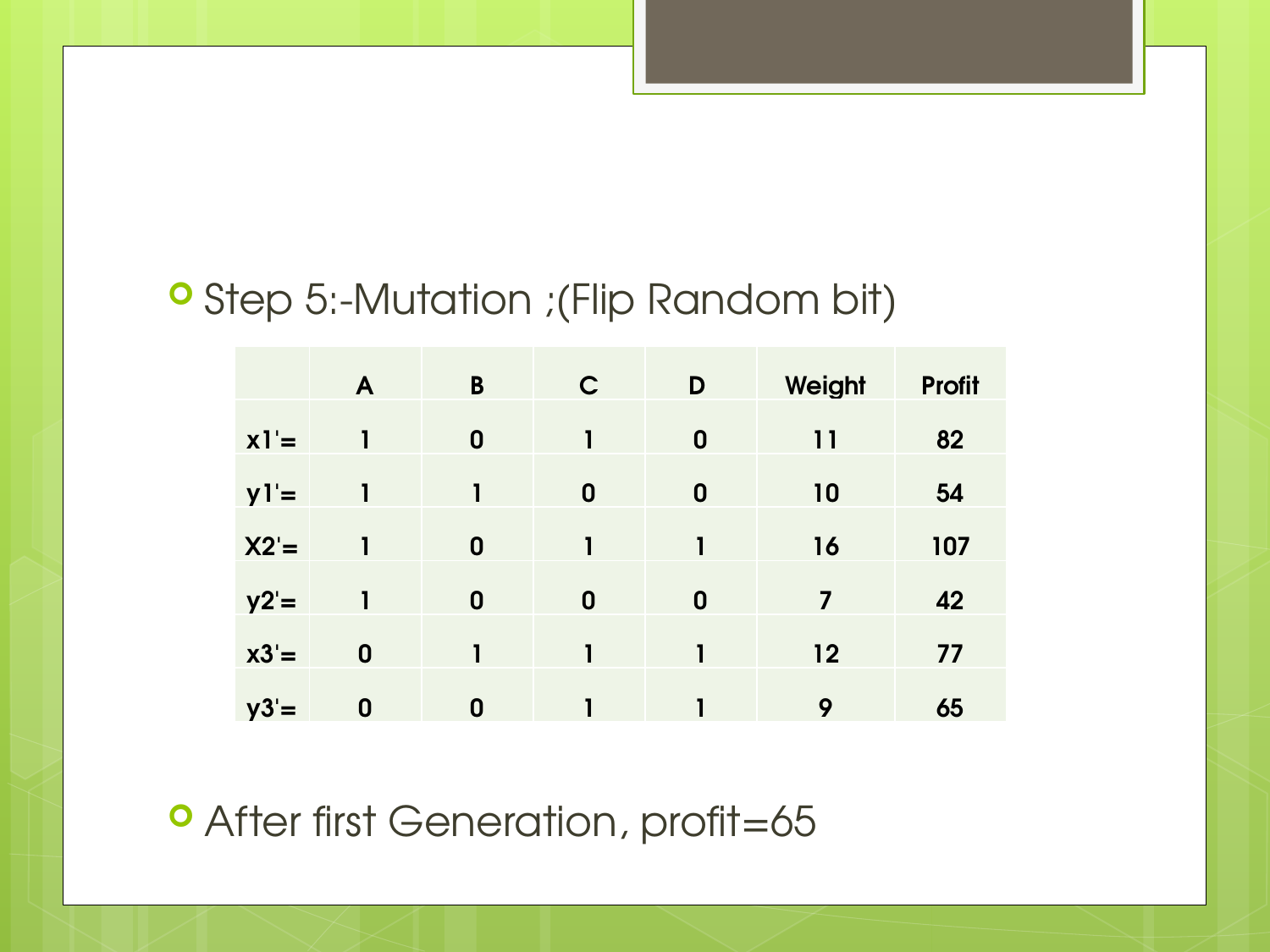

#
Step 5:-Mutation ;(Flip Random bit)

After first Generation, profit=65

|  | A | B | C | D | Weight | Profit |
| --- | --- | --- | --- | --- | --- | --- |
| x1'= | 1 | 0 | 1 | 0 | 11 | 82 |
| y1'= | 1 | 1 | 0 | 0 | 10 | 54 |
| X2'= | 1 | 0 | 1 | 1 | 16 | 107 |
| y2'= | 1 | 0 | 0 | 0 | 7 | 42 |
| x3'= | 0 | 1 | 1 | 1 | 12 | 77 |
| y3'= | 0 | 0 | 1 | 1 | 9 | 65 |